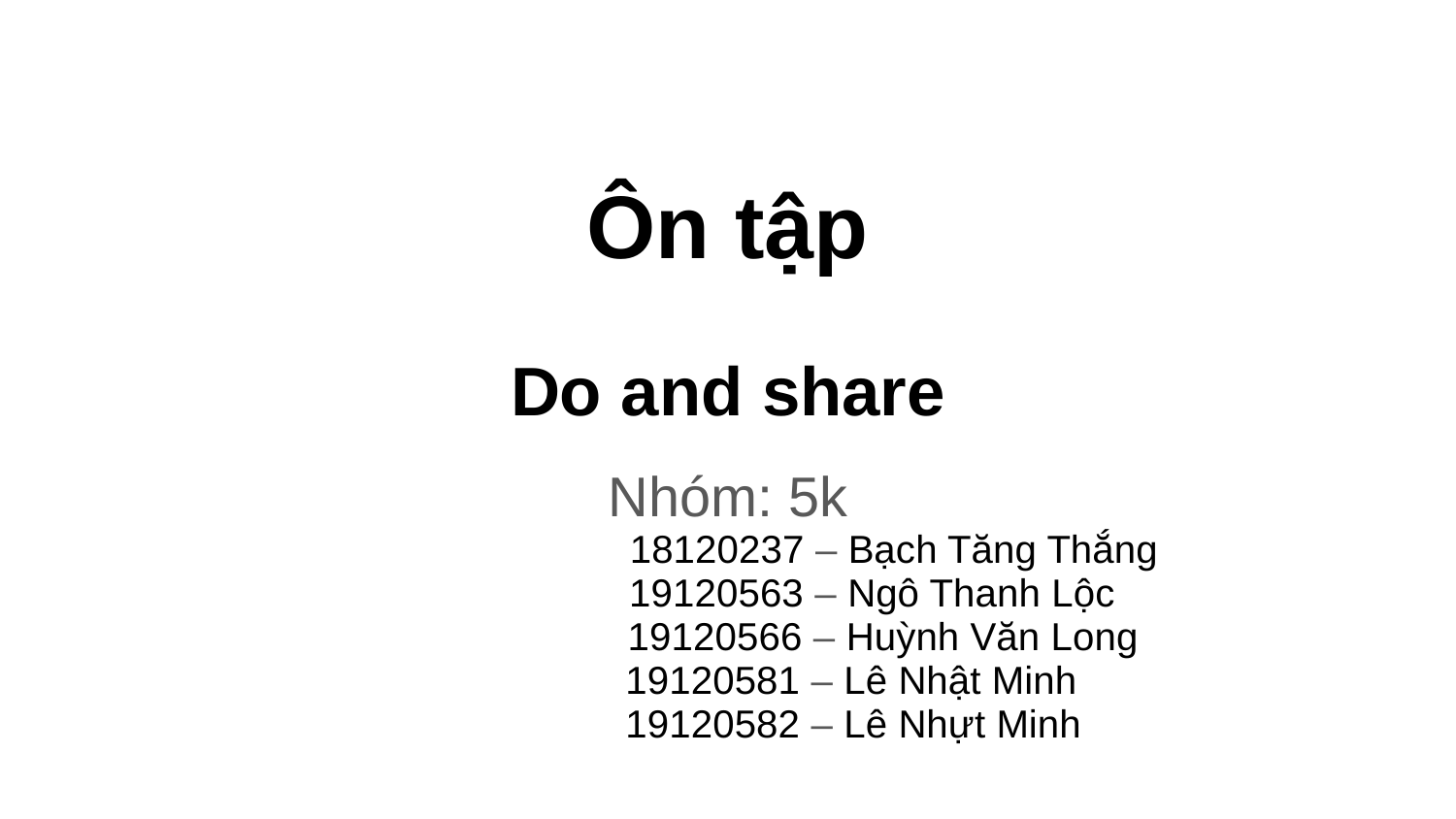

# Ôn tập

Do and share
Nhóm: 5k
    18120237 – Bạch Tăng Thắng
19120563 – Ngô Thanh Lộc
  19120566 – Huỳnh Văn Long
                         19120581 – Lê Nhật Minh
                         19120582 – Lê Nhựt Minh